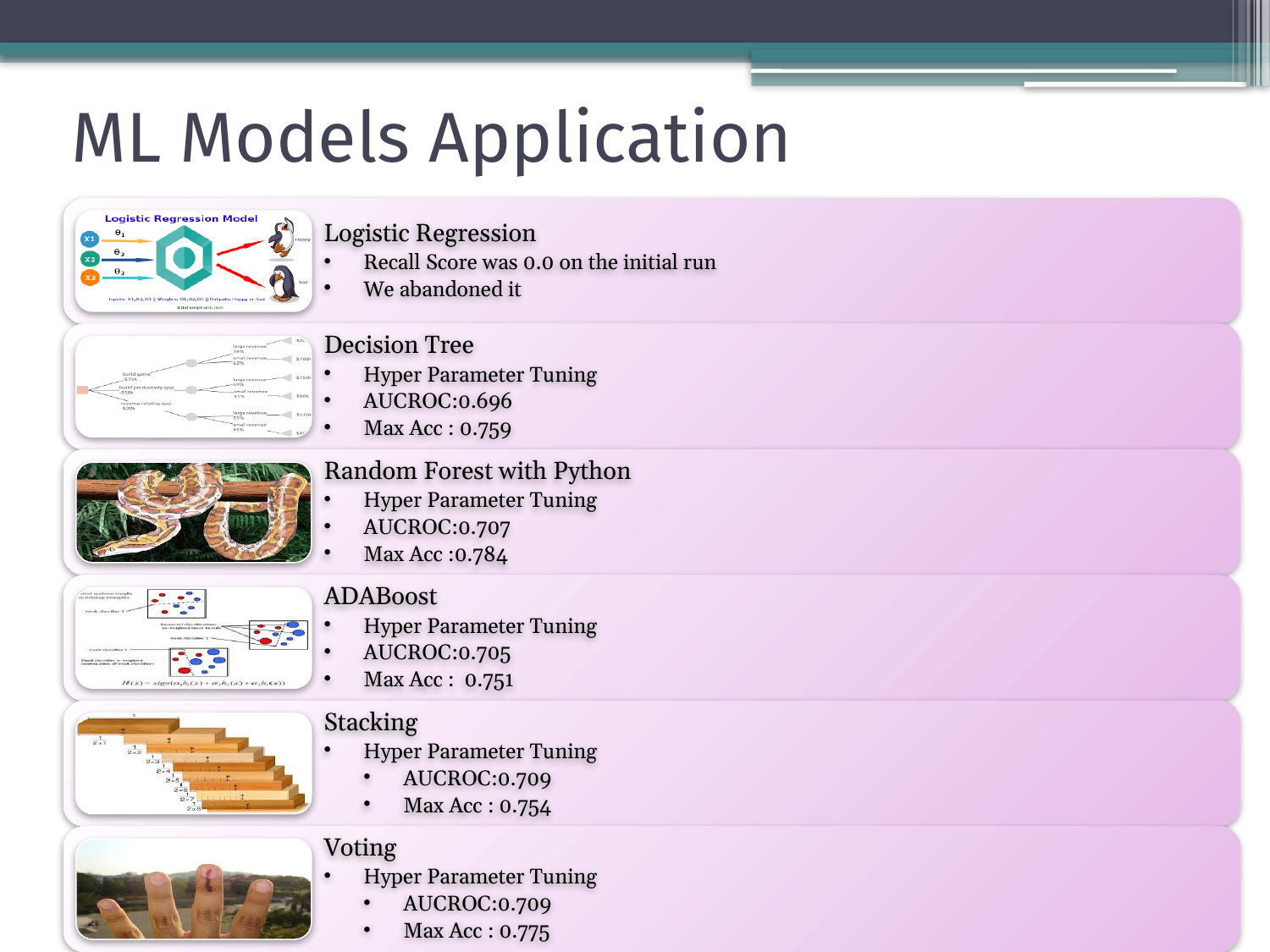

# ML Models Application
Logistic Regression
Recall Score was 0.0 on the initial run
Decision Tree
Hyper Parameter Tuning
AUCROC:0.696
Random Forest with Python
Hyper Parameter Tuning
ADABoost
Stacking
Hyper Parameter Tuning
Voting
Hyper Parameter Tuning
Hyper Parameter Tuning
We abandoned it
Max Acc : 0.759
AUCROC:0.707
Max Acc :0.784
AUCROC:0.705
Max Acc :  0.751
AUCROC:0.709
Max Acc : 0.754
AUCROC:0.709
Max Acc : 0.775